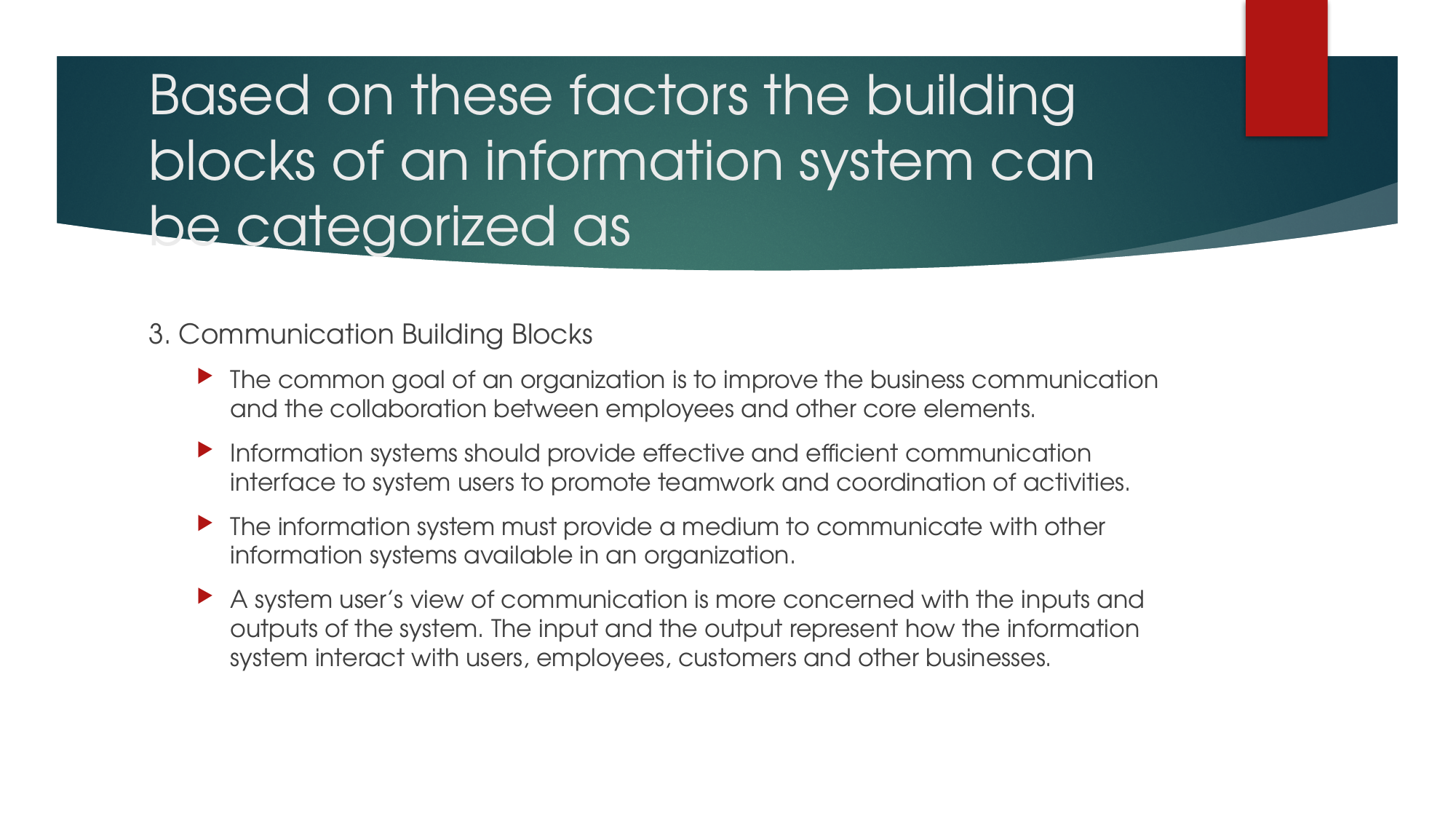

# Based on these factors the building blocks of an information system can be categorized as
3. Communication Building Blocks
The common goal of an organization is to improve the business communication and the collaboration between employees and other core elements.
Information systems should provide effective and efficient communication interface to system users to promote teamwork and coordination of activities.
The information system must provide a medium to communicate with other information systems available in an organization.
A system user’s view of communication is more concerned with the inputs and outputs of the system. The input and the output represent how the information system interact with users, employees, customers and other businesses.